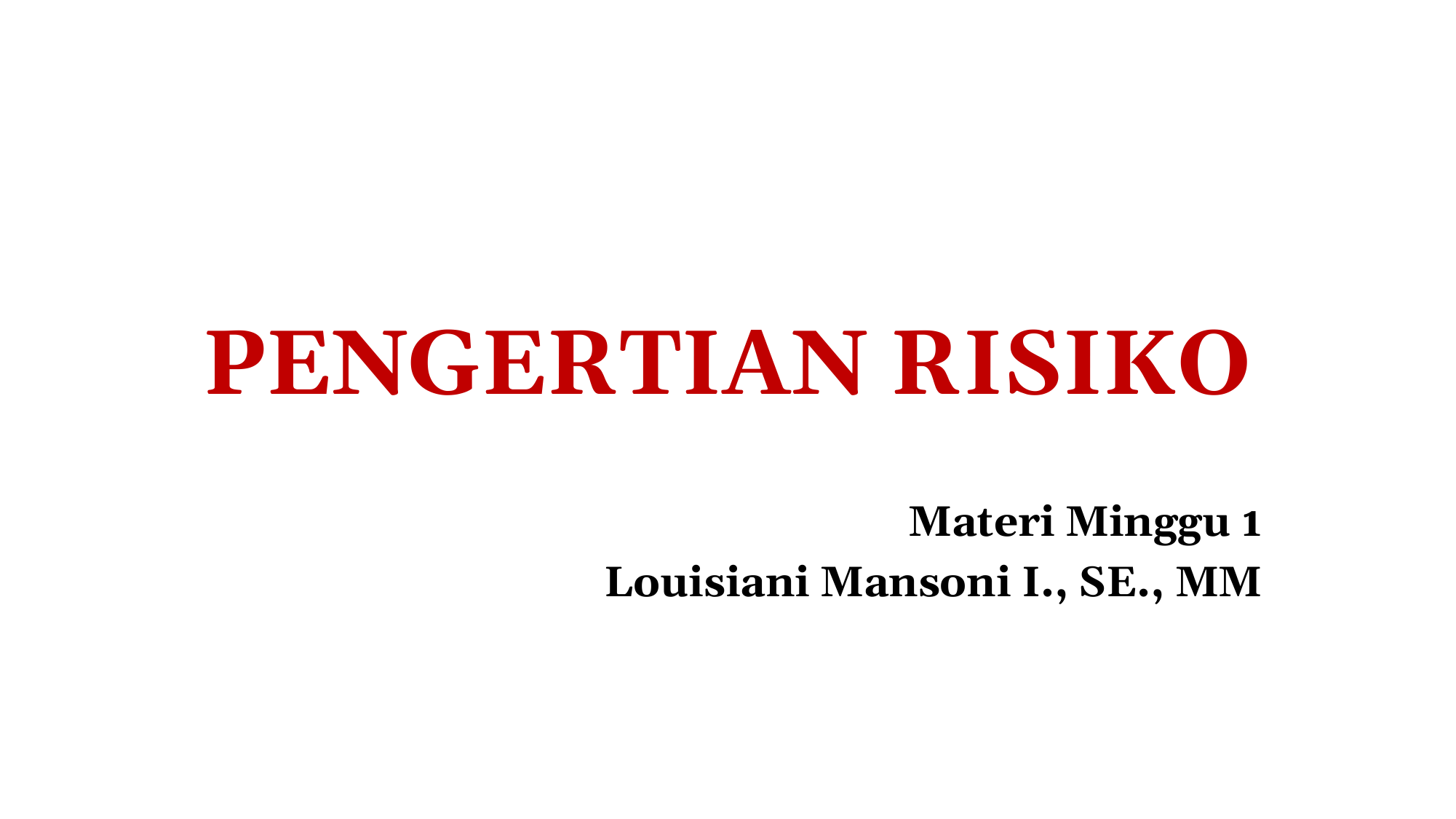

# PENGERTIAN RISIKO
Materi Minggu 1
Louisiani Mansoni I., SE., MM